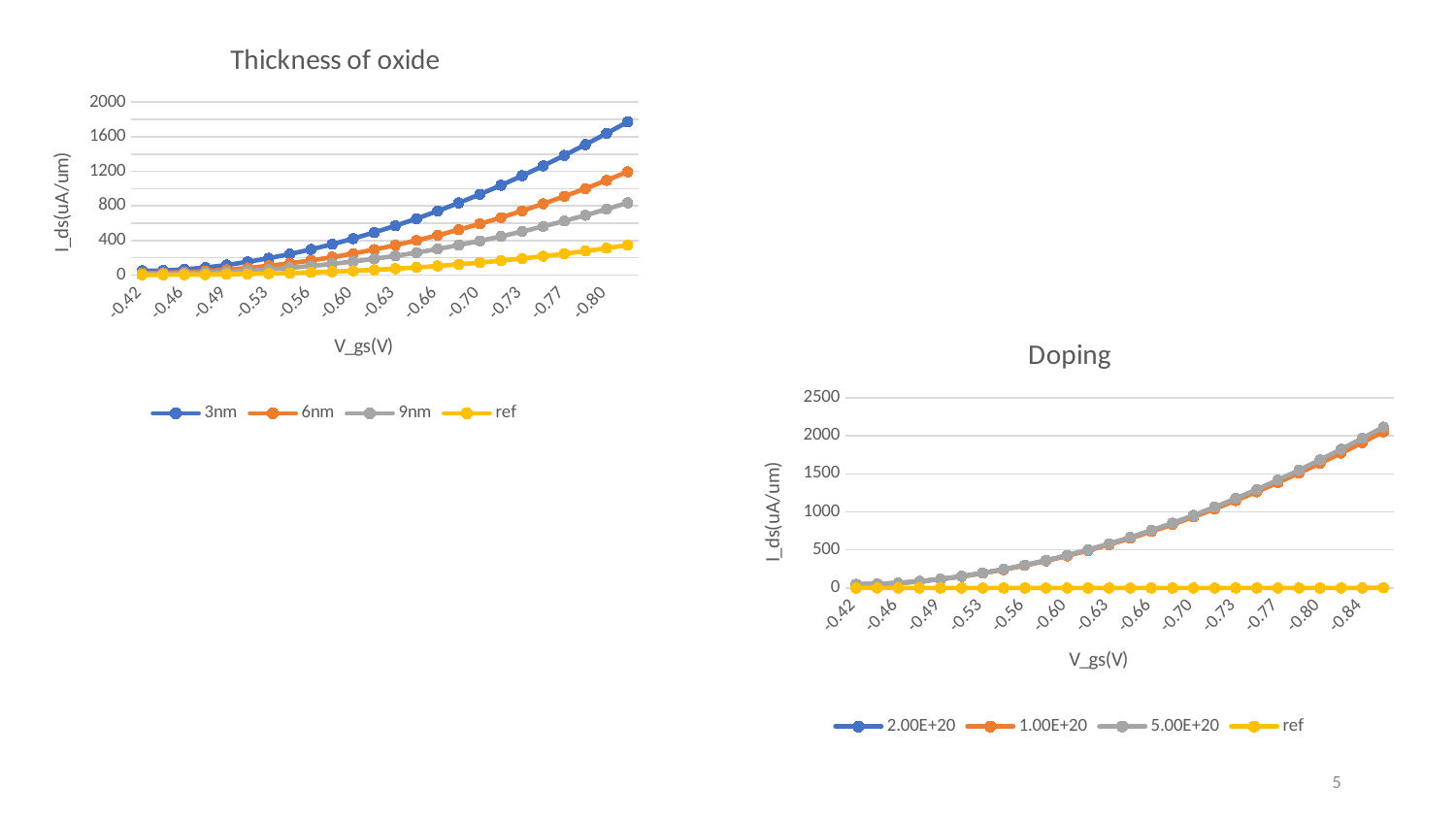

### Chart: Thickness of oxide

| Category | 3nm | 6nm | 9nm | ref |
|---|---|---|---|---|
| -0.42  | 47.9904 | 22.7421 | 12.7342 | 1.13585 |
| -0.44  | 51.9529 | 24.9314 | 14.0319 | 2.07762 |
| -0.46  | 64.7514 | 32.088 | 18.2733 | 3.50637 |
| -0.48  | 86.0669 | 44.0316 | 25.4061 | 5.54893 |
| -0.49  | 115.134 | 60.5297 | 35.3491 | 8.33688 |
| -0.51  | 151.309 | 81.3278 | 48.0814 | 11.999 |
| -0.53  | 193.64 | 106.225 | 63.618 | 16.6837 |
| -0.54  | 241.793 | 135.191 | 82.05 | 22.4862 |
| -0.56  | 295.718 | 168.318 | 103.44 | 29.5461 |
| -0.58  | 355.283 | 205.694 | 127.965 | 37.9721 |
| -0.60  | 420.78 | 247.531 | 155.643 | 47.8746 |
| -0.61  | 492.34 | 293.711 | 186.743 | 59.3538 |
| -0.63  | 569.302 | 344.334 | 221.212 | 72.4689 |
| -0.65  | 652.045 | 399.482 | 259.137 | 87.3632 |
| -0.66  | 740.553 | 458.991 | 300.544 | 104.108 |
| -0.68  | 834.378 | 523.108 | 345.585 | 122.696 |
| -0.70  | 933.918 | 591.669 | 394.213 | 143.274 |
| -0.72  | 1038.56 | 664.612 | 446.392 | 165.793 |
| -0.73  | 1148.76 | 742.367 | 502.222 | 190.401 |
| -0.75  | 1263.65 | 824.114 | 561.726 | 217.094 |
| -0.77  | 1383.94 | 910.306 | 624.746 | 245.799 |
| -0.79  | 1508.91 | 1000.72 | 691.527 | 276.741 |
| -0.80  | 1638.43 | 1095.6 | 761.701 | 309.694 |
| -0.82  | 1772.31 | 1194.17 | 835.513 | 344.809 |

### Chart: Doping

| Category | 2.00E+20 | 1.00E+20 | 5.00E+20 | ref |
|---|---|---|---|---|
| -0.42  | 48.2512 | 47.4276 | 48.6011 | 0.0482526 |
| -0.44  | 52.4294 | 51.5344 | 52.7631 | 0.07474 |
| -0.46  | 65.5286 | 64.4702 | 65.8925 | 0.104529 |
| -0.48  | 87.2018 | 85.8404 | 87.6511 | 0.0745751 |
| -0.49  | 116.632 | 114.944 | 117.156 | 0.0167878 |
| -0.51  | 153.312 | 151.15 | 153.957 | 0.025529 |
| -0.53  | 196.29 | 193.454 | 197.008 | 0.0327981 |
| -0.54  | 245.061 | 241.622 | 245.985 | 0.021547 |
| -0.56  | 299.796 | 295.518 | 300.851 | 0.00400212 |
| -0.58  | 360.35 | 355.085 | 361.76 | 0.00278545 |
| -0.60  | 427.086 | 420.636 | 428.746 | 0.00422595 |
| -0.61  | 499.586 | 492.18 | 501.586 | 0.005351 |
| -0.63  | 578.288 | 569.186 | 580.515 | 0.00359325 |
| -0.65  | 662.548 | 651.947 | 665.186 | 0.00253313 |
| -0.66  | 752.573 | 740.443 | 755.954 | 0.00182735 |
| -0.68  | 848.767 | 834.256 | 852.308 | 0.000510886 |
| -0.70  | 950.374 | 933.824 | 954.374 | 0.000625946 |
| -0.72  | 1057.56 | 1038.45 | 1062.38 | 0.000157133 |
| -0.73  | 1170.36 | 1148.66 | 1175.96 | 0.00261671 |
| -0.75  | 1288.53 | 1263.61 | 1294.92 | 0.00668329 |
| -0.77  | 1411.99 | 1383.91 | 1419.1 | 0.0209531 |
| -0.79  | 1540.59 | 1508.89 | 1548.75 | 0.0626122 |
| -0.80  | 1674.04 | 1638.4 | 1683.21 | 0.161625 |
| -0.82  | 1812.43 | 1772.3 | 1822.88 | 0.364424 |
| -0.84  | 1954.77 | 1910.12 | 1966.18 | 1.13585 |
| -0.85  | 2100.13 | 2050.6 | 2113.46 | 2.07762 |
5